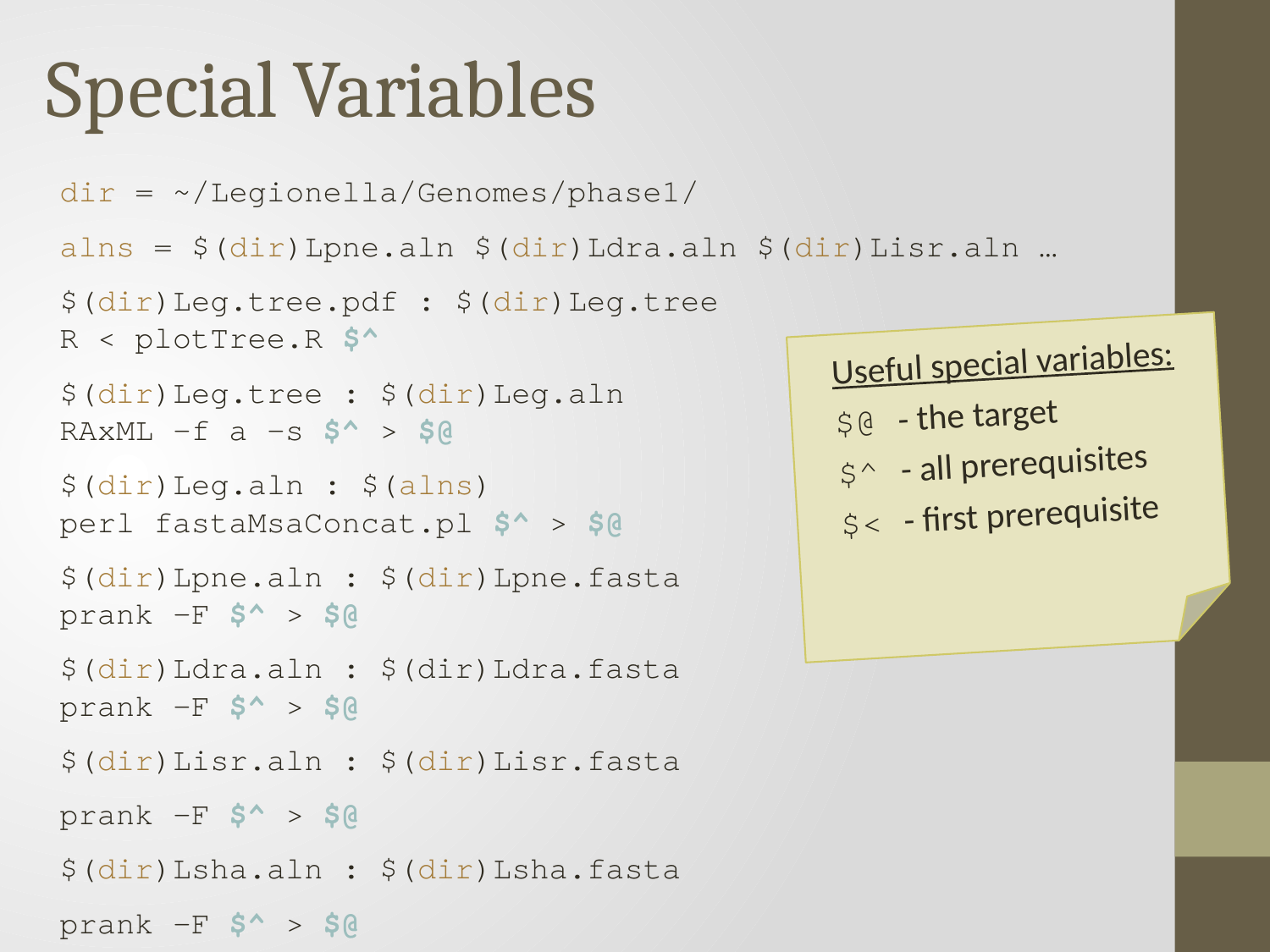

# Special Variables
dir = ~/Legionella/Genomes/phase1/
alns = $(dir)Lpne.aln $(dir)Ldra.aln $(dir)Lisr.aln …
$(dir)Leg.tree.pdf : $(dir)Leg.tree
	R < plotTree.R $^
$(dir)Leg.tree : $(dir)Leg.aln
	RAxML -f a -s $^ > $@
$(dir)Leg.aln : $(alns)
	perl fastaMsaConcat.pl $^ > $@
$(dir)Lpne.aln : $(dir)Lpne.fasta
	prank -F $^ > $@
$(dir)Ldra.aln : $(dir)Ldra.fasta
	prank -F $^ > $@
$(dir)Lisr.aln : $(dir)Lisr.fasta
	prank -F $^ > $@
$(dir)Lsha.aln : $(dir)Lsha.fasta
	prank -F $^ > $@
Useful special variables:
$@ - the target
$^ - all prerequisites
$< - first prerequisite